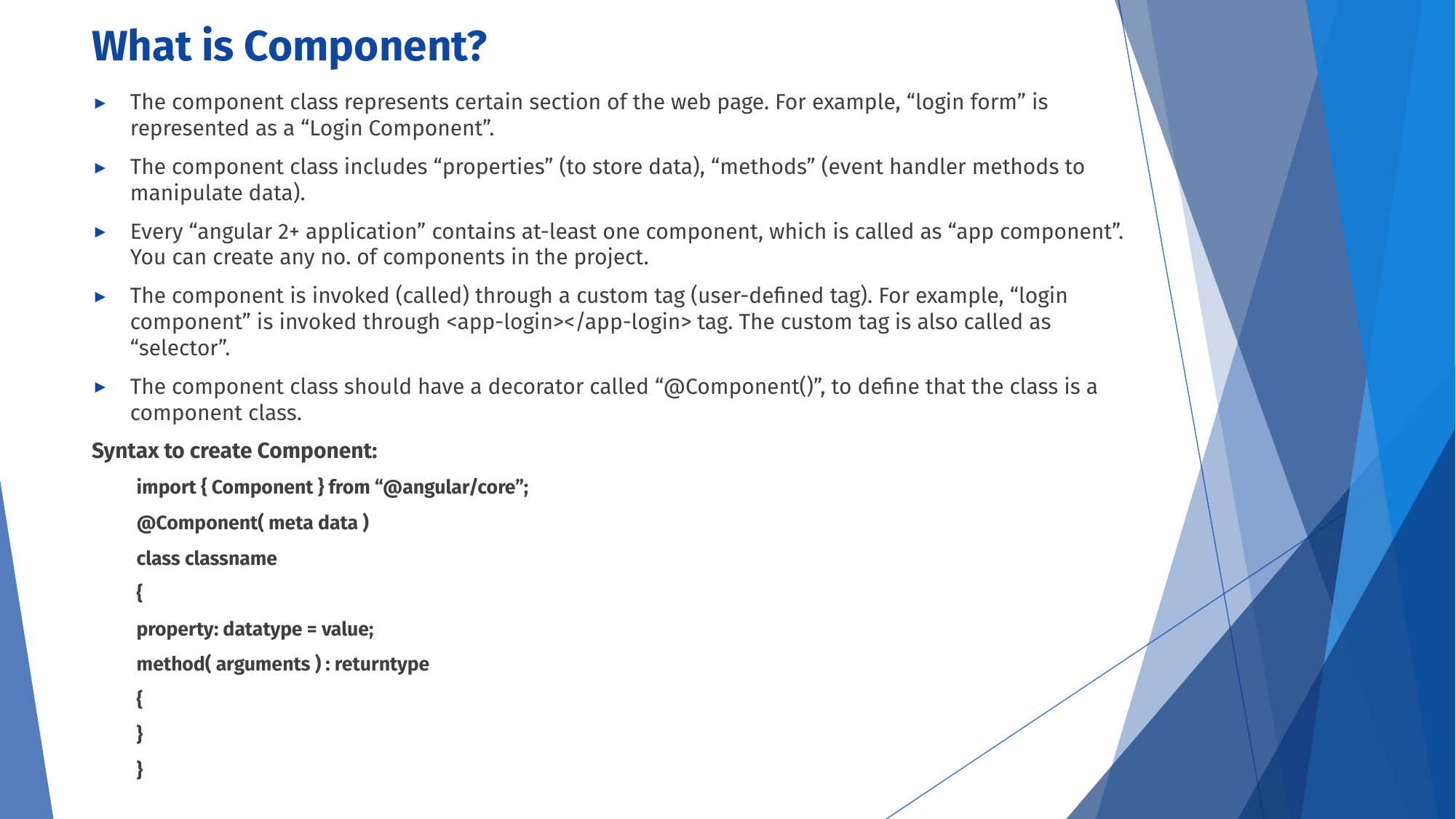

# What is Component?
The component class represents certain section of the web page. For example, “login form” is represented as a “Login Component”.
The component class includes “properties” (to store data), “methods” (event handler methods to manipulate data).
Every “angular 2+ application” contains at-least one component, which is called as “app component”. You can create any no. of components in the project.
The component is invoked (called) through a custom tag (user-defined tag). For example, “login component” is invoked through <app-login></app-login> tag. The custom tag is also called as “selector”.
The component class should have a decorator called “@Component()”, to define that the class is a component class.
Syntax to create Component:
import { Component } from “@angular/core”;
@Component( meta data )
class classname
{
		property: datatype = value;
		method( arguments ) : returntype
		{
		}
}